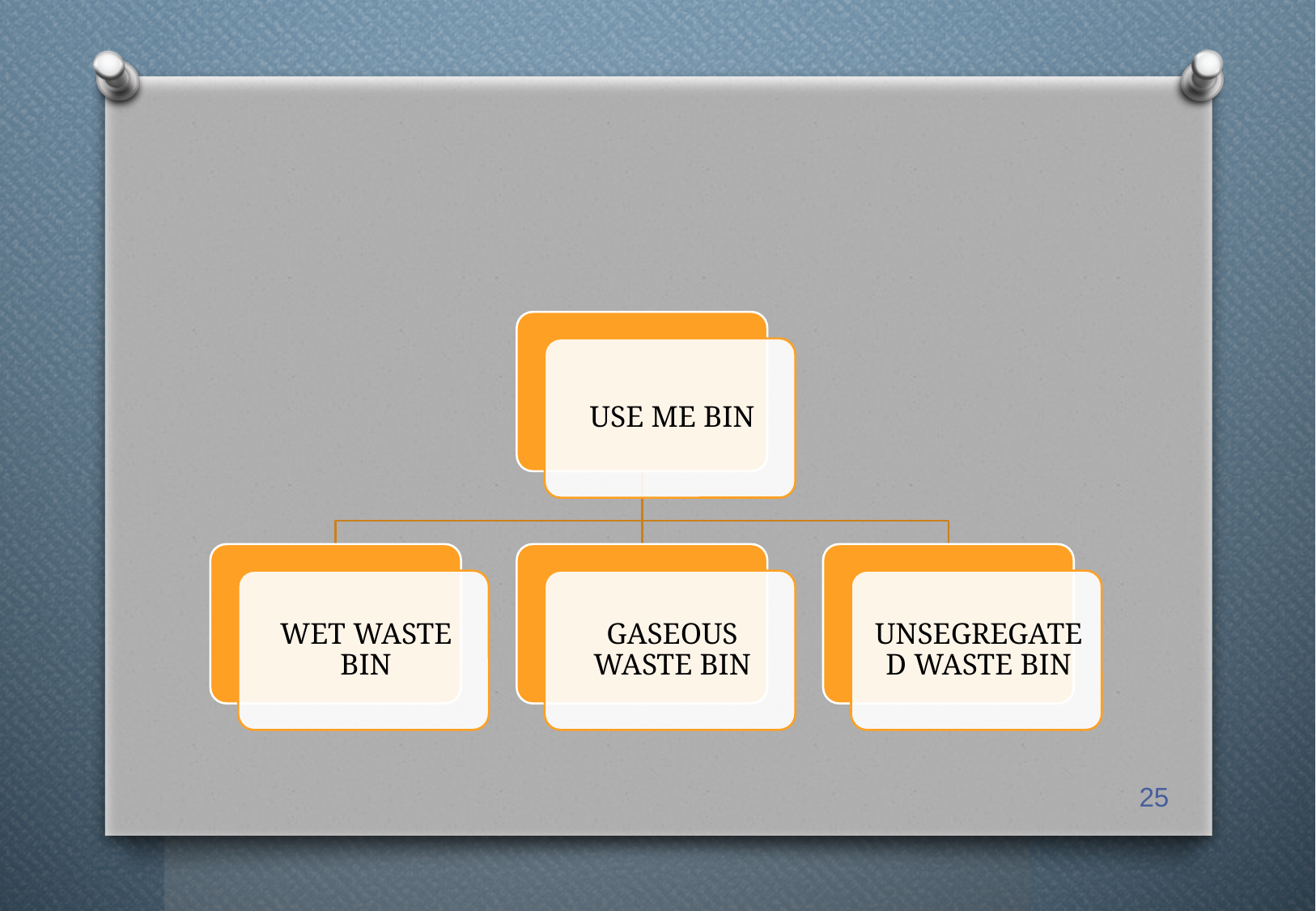

USE ME BIN
WET WASTE BIN
GASEOUS WASTE BIN
UNSEGREGATED WASTE BIN
25